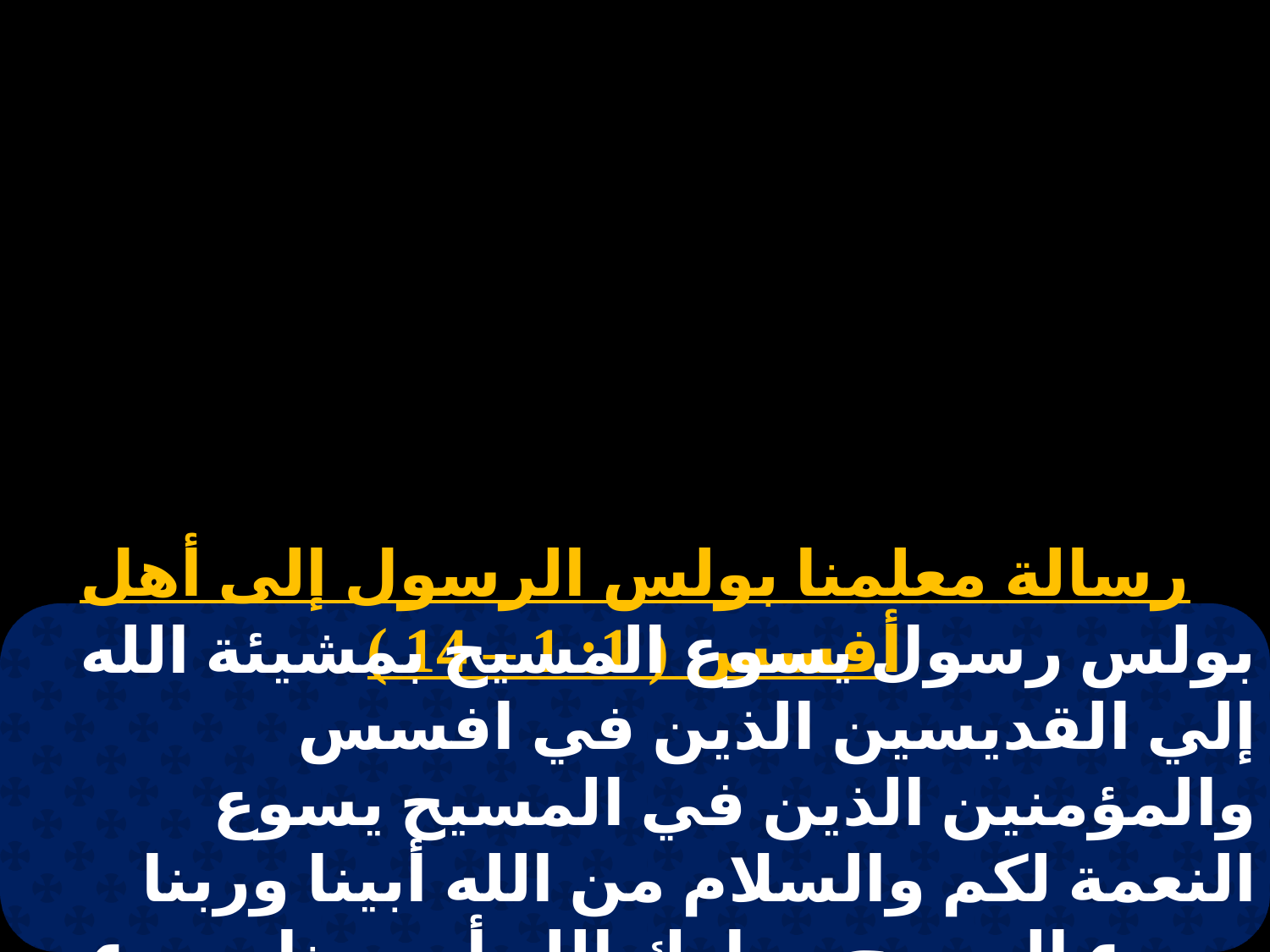

# 12 طوبة
رسالة معلمنا بولس الرسول إلى أهل أفسس ( 1: 1 – 14 )
بولس رسول يسوع المسيح بمشيئة الله إلي القديسين الذين في افسس والمؤمنين الذين في المسيح يسوع النعمة لكم والسلام من الله أبينا وربنا يسوع المسيح. مبارك الله أبو ربنا يسوع المسيح الذي باركنا بكل بركة